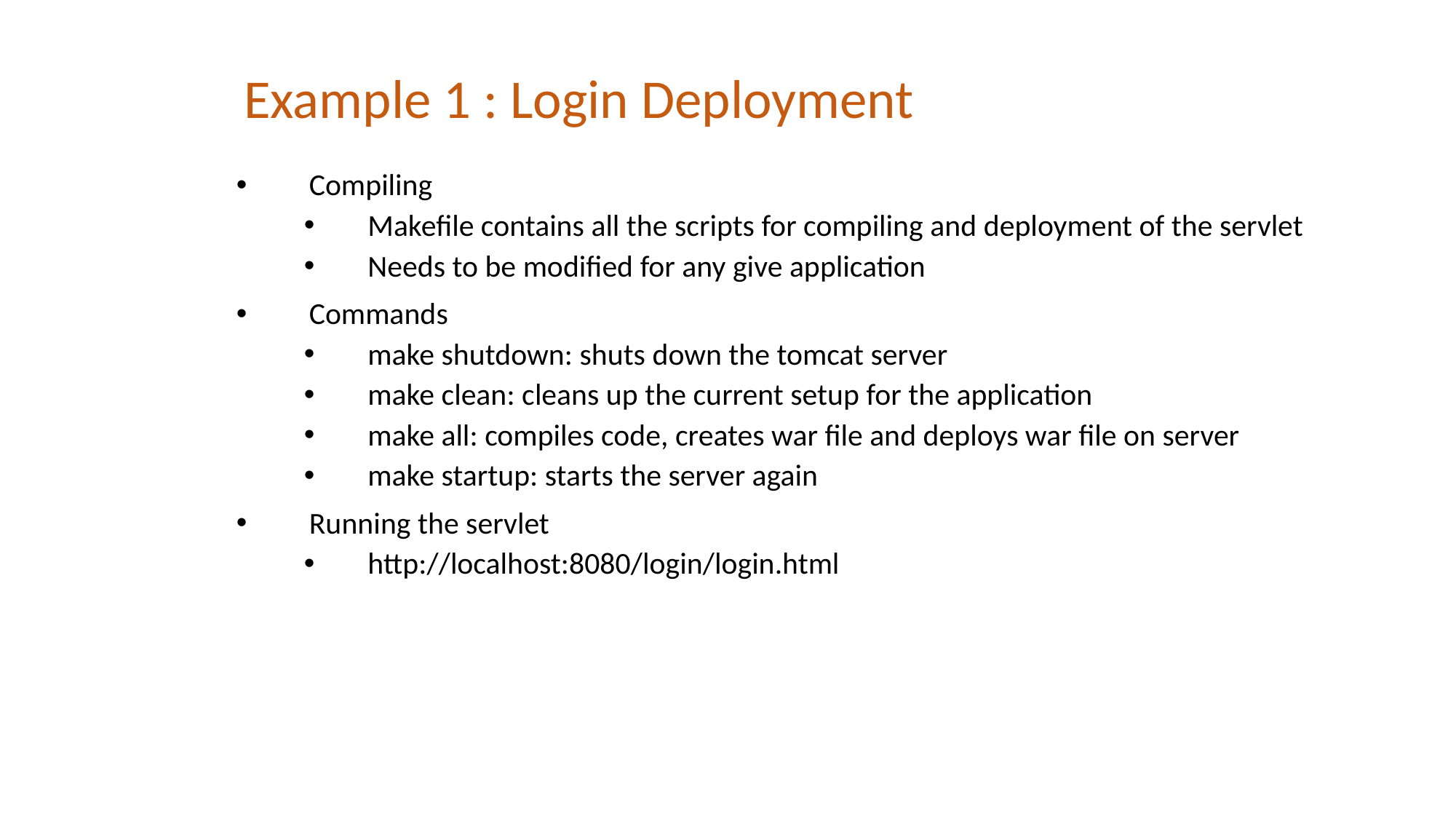

Example 1 : Login Deployment
Compiling
Makefile contains all the scripts for compiling and deployment of the servlet
Needs to be modified for any give application
Commands
make shutdown: shuts down the tomcat server
make clean: cleans up the current setup for the application
make all: compiles code, creates war file and deploys war file on server
make startup: starts the server again
Running the servlet
http://localhost:8080/login/login.html